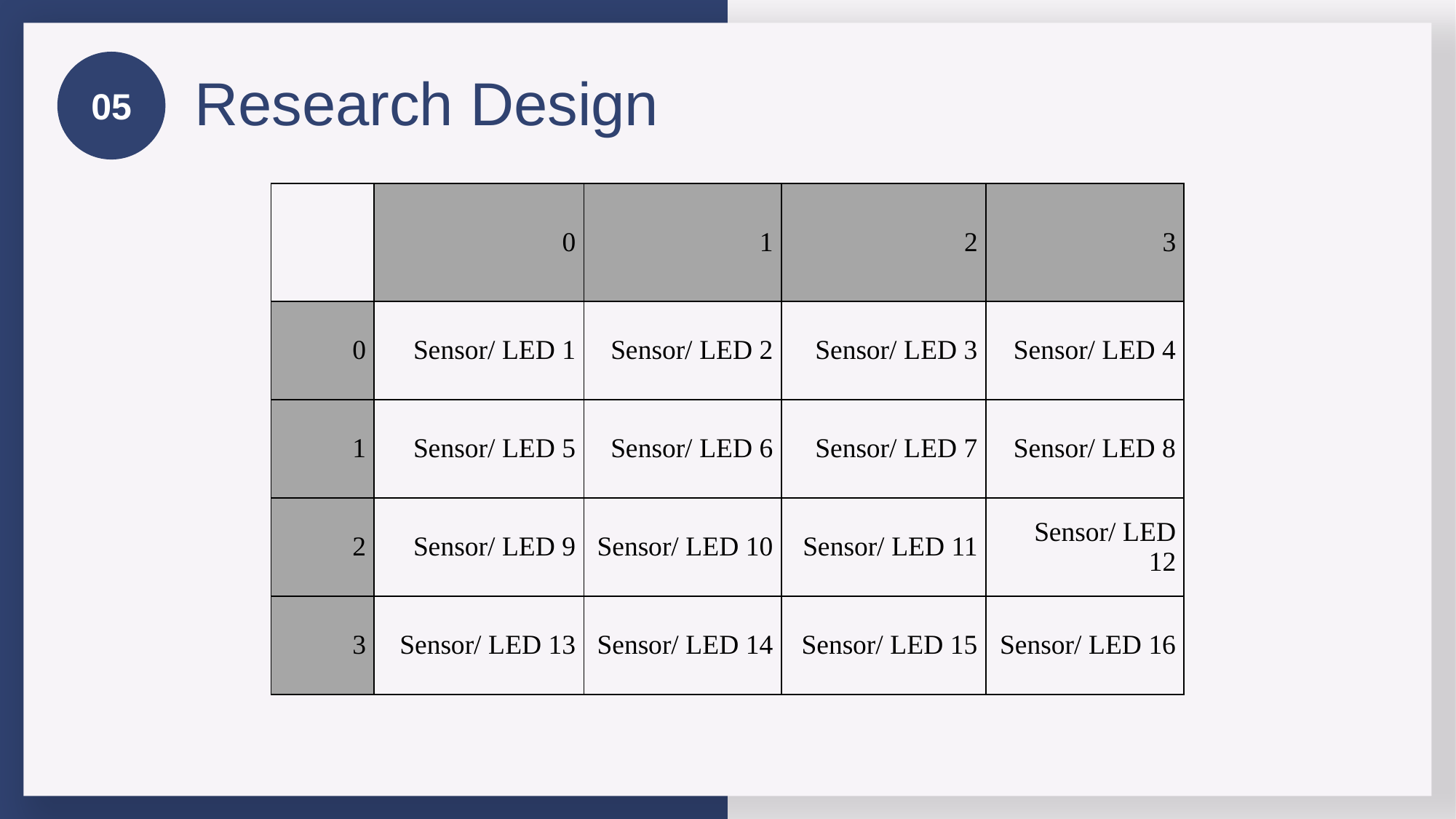

05
Research Design
|  | 0 | 1 | 2 | 3 |
| --- | --- | --- | --- | --- |
| 0 | Sensor/ LED 1 | Sensor/ LED 2 | Sensor/ LED 3 | Sensor/ LED 4 |
| 1 | Sensor/ LED 5 | Sensor/ LED 6 | Sensor/ LED 7 | Sensor/ LED 8 |
| 2 | Sensor/ LED 9 | Sensor/ LED 10 | Sensor/ LED 11 | Sensor/ LED 12 |
| 3 | Sensor/ LED 13 | Sensor/ LED 14 | Sensor/ LED 15 | Sensor/ LED 16 |